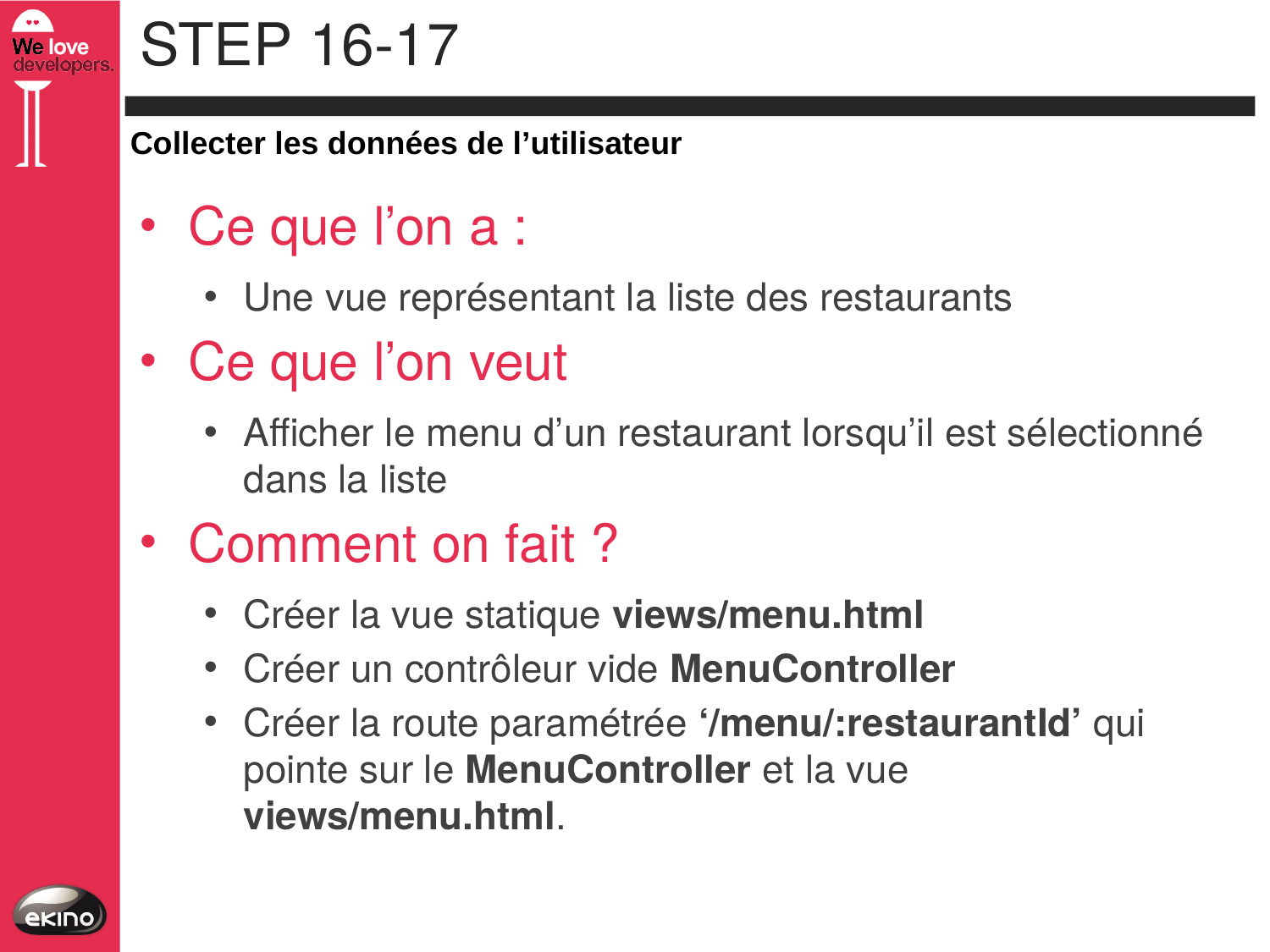

# Step 16-17
Collecter les données de l’utilisateur

Ce que l’on a :
Une vue représentant la liste des restaurants
Ce que l’on veut
Afficher le menu d’un restaurant lorsqu’il est sélectionné dans la liste
Comment on fait ?
Créer la vue statique views/menu.html
Créer un contrôleur vide MenuController
Créer la route paramétrée ‘/menu/:restaurantId’ qui pointe sur le MenuController et la vue views/menu.html.